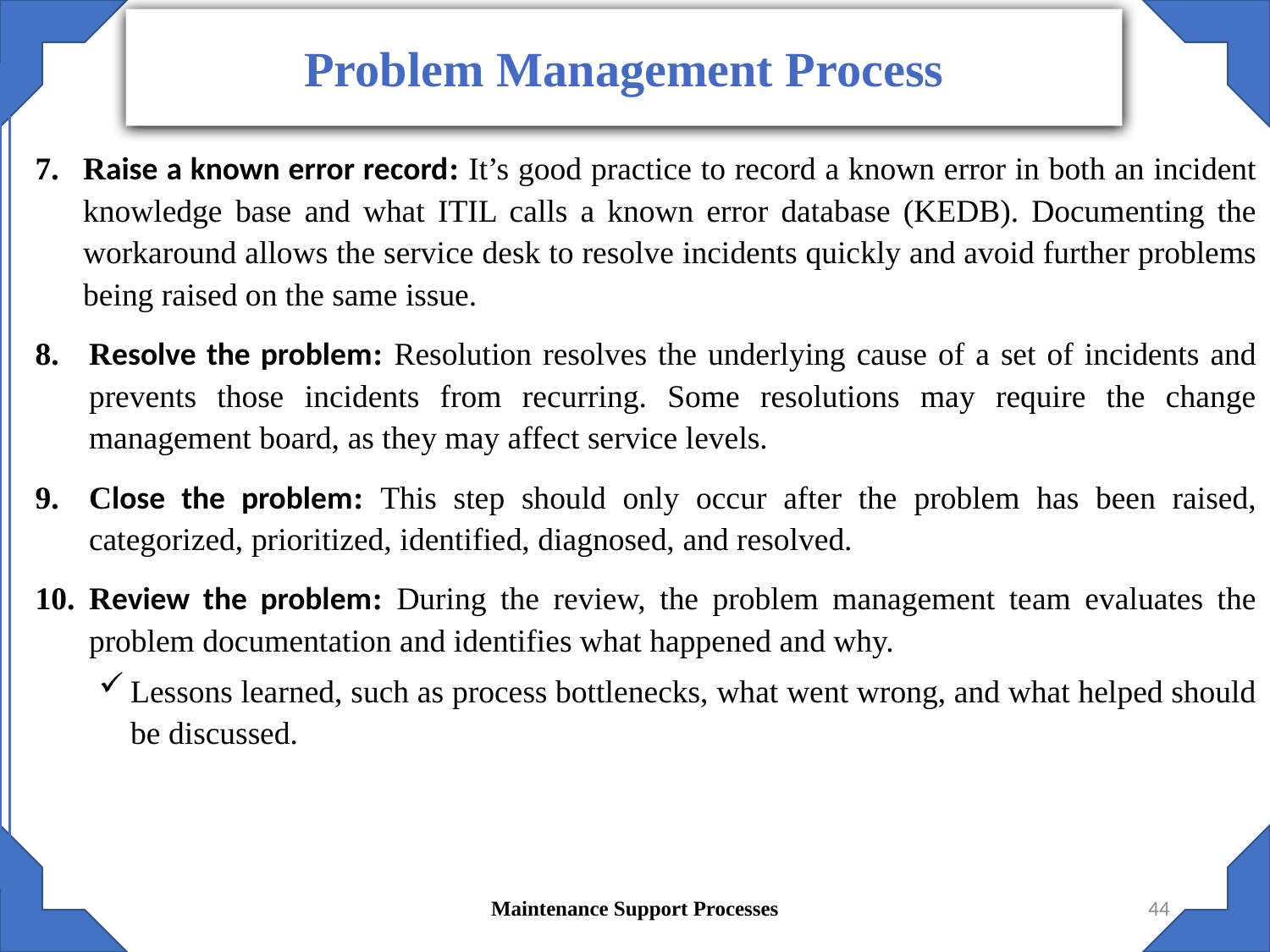

Problem Management Process
Raise a known error record: It’s good practice to record a known error in both an incident knowledge base and what ITIL calls a known error database (KEDB). Documenting the workaround allows the service desk to resolve incidents quickly and avoid further problems being raised on the same issue.
Resolve the problem: Resolution resolves the underlying cause of a set of incidents and prevents those incidents from recurring. Some resolutions may require the change management board, as they may affect service levels.
Close the problem: This step should only occur after the problem has been raised, categorized, prioritized, identified, diagnosed, and resolved.
Review the problem: During the review, the problem management team evaluates the problem documentation and identifies what happened and why.
Lessons learned, such as process bottlenecks, what went wrong, and what helped should be discussed.

Maintenance Support Processes
44